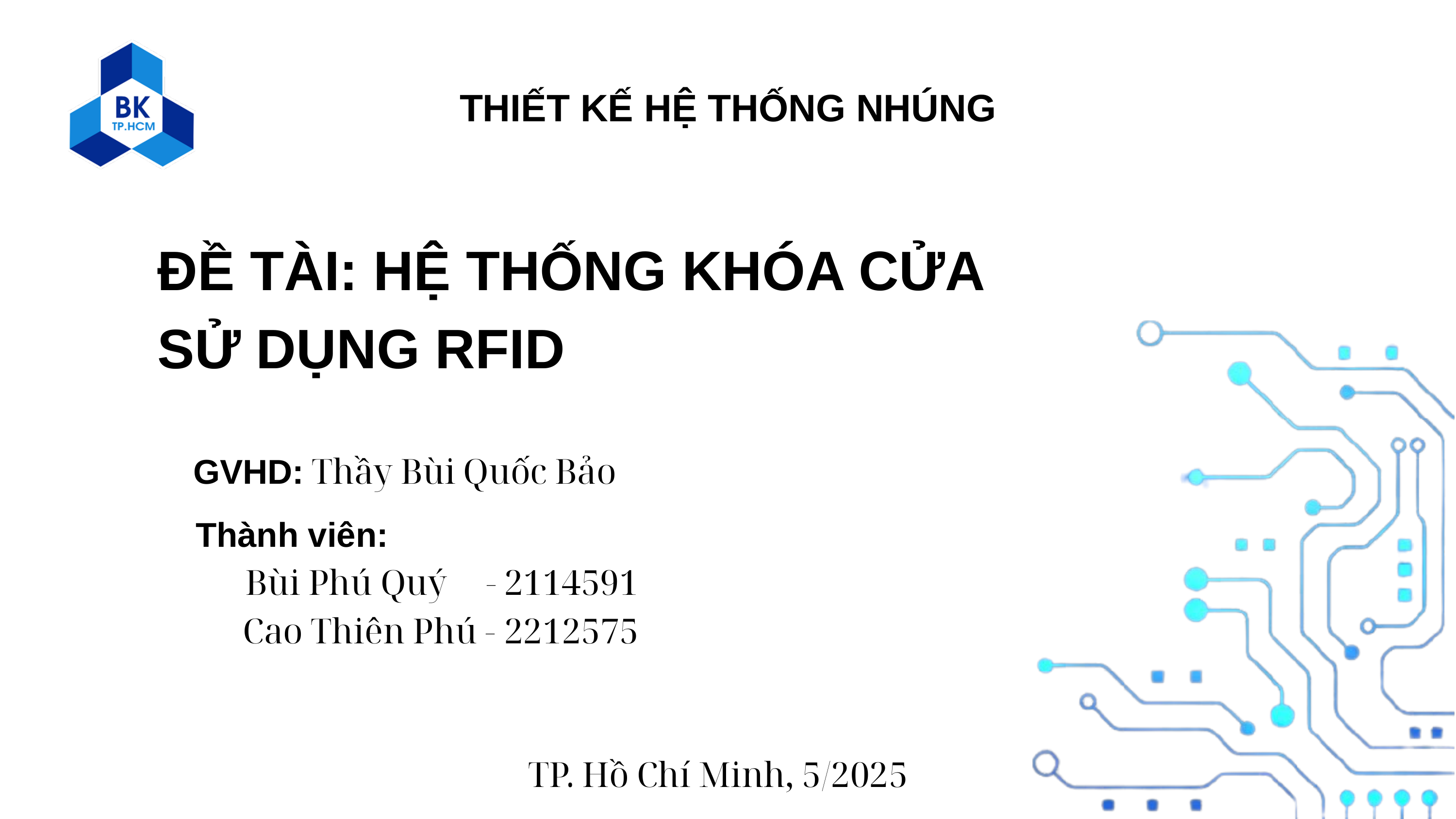

THIẾT KẾ HỆ THỐNG NHÚNG
ĐỀ TÀI: HỆ THỐNG KHÓA CỬA SỬ DỤNG RFID

GVHD: Thầy Bùi Quốc Bảo
Thành viên:
Bùi Phú Quý     - 2114591
Cao Thiên Phú - 2212575
TP. Hồ Chí Minh, 5/2025